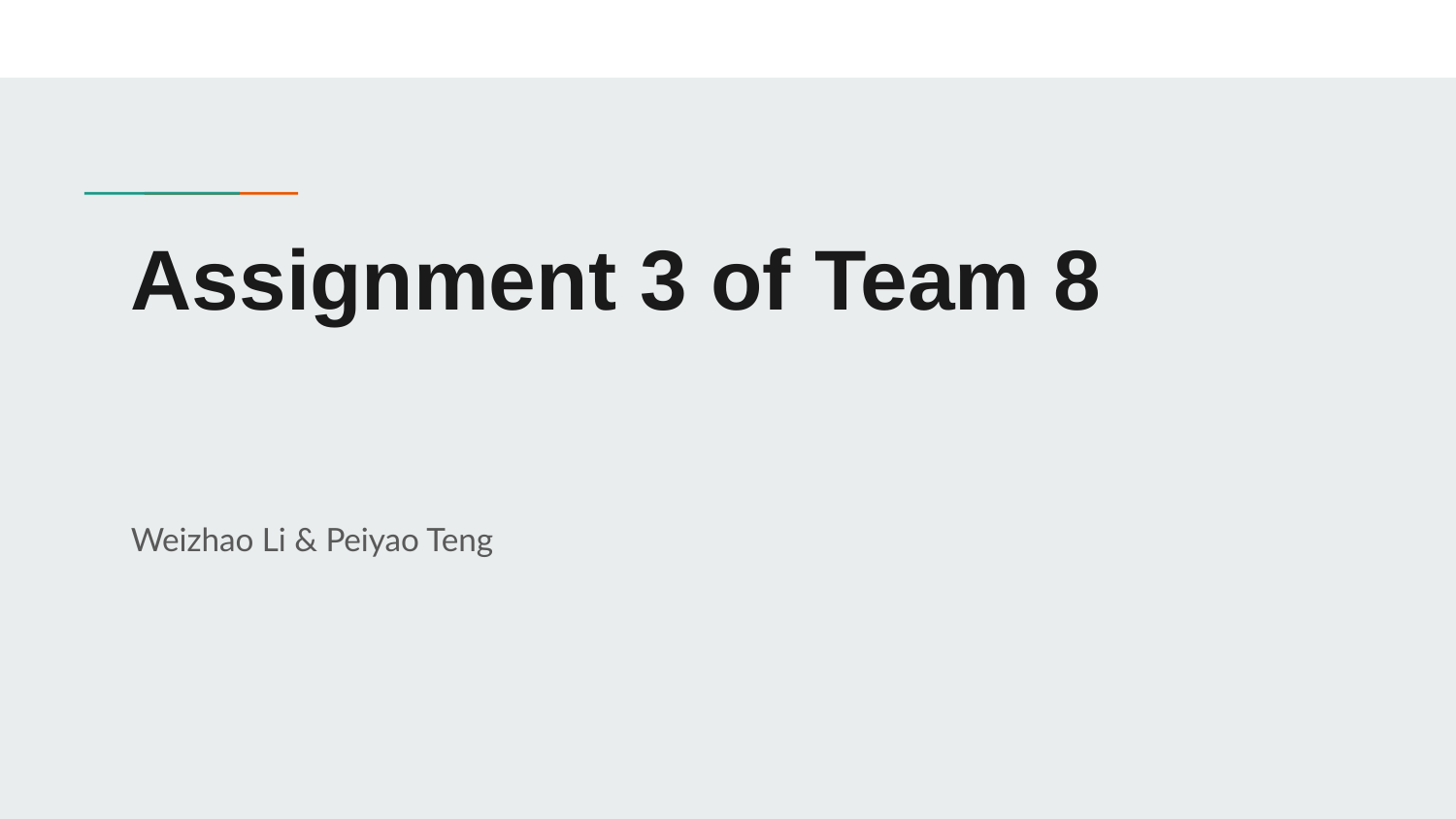

# Assignment 3 of Team 8
Weizhao Li & Peiyao Teng